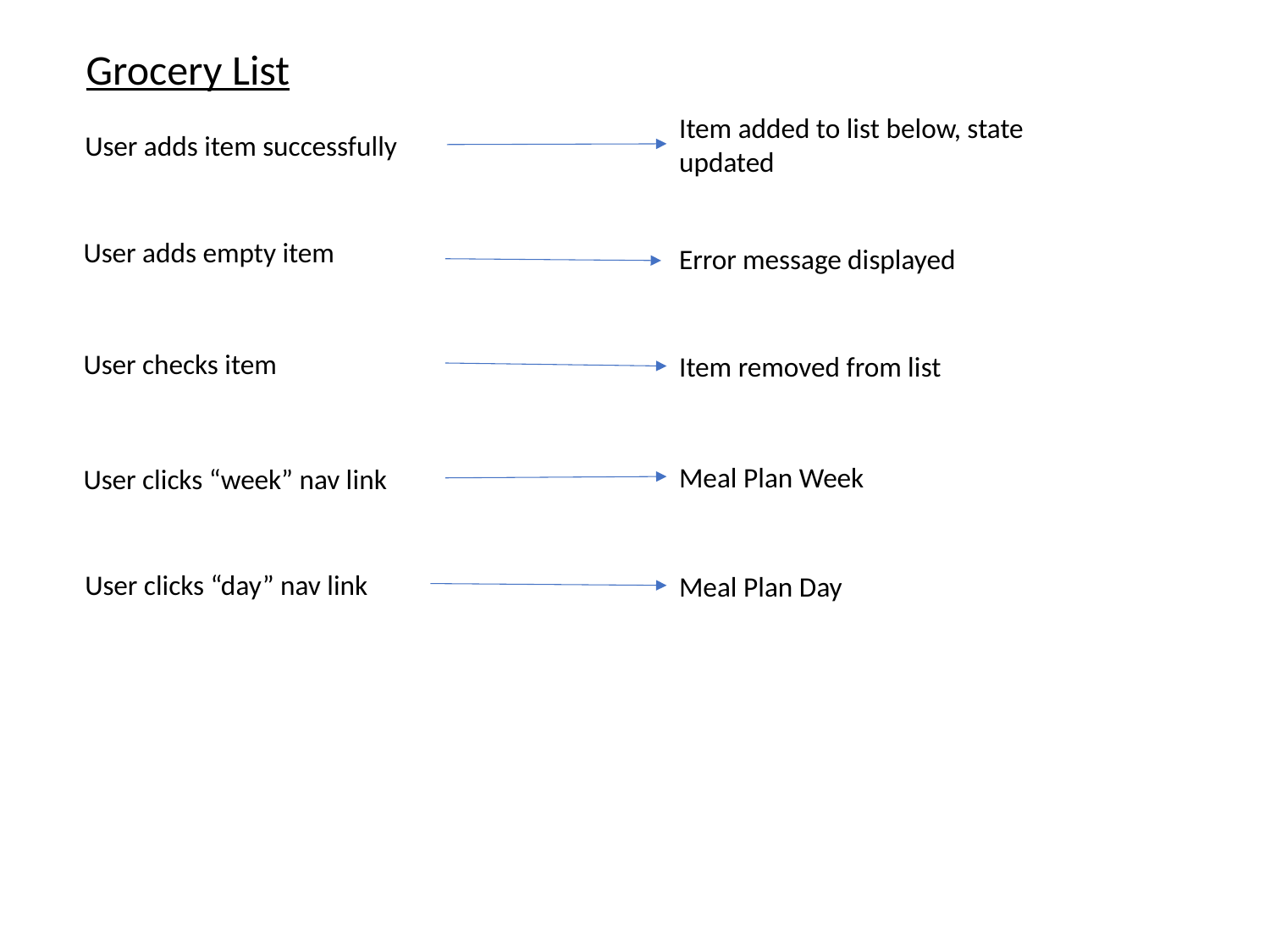

Grocery List
Item added to list below, state updated
User adds item successfully
User adds empty item
Error message displayed
User checks item
Item removed from list
Meal Plan Week
User clicks “week” nav link
User clicks “day” nav link
Meal Plan Day